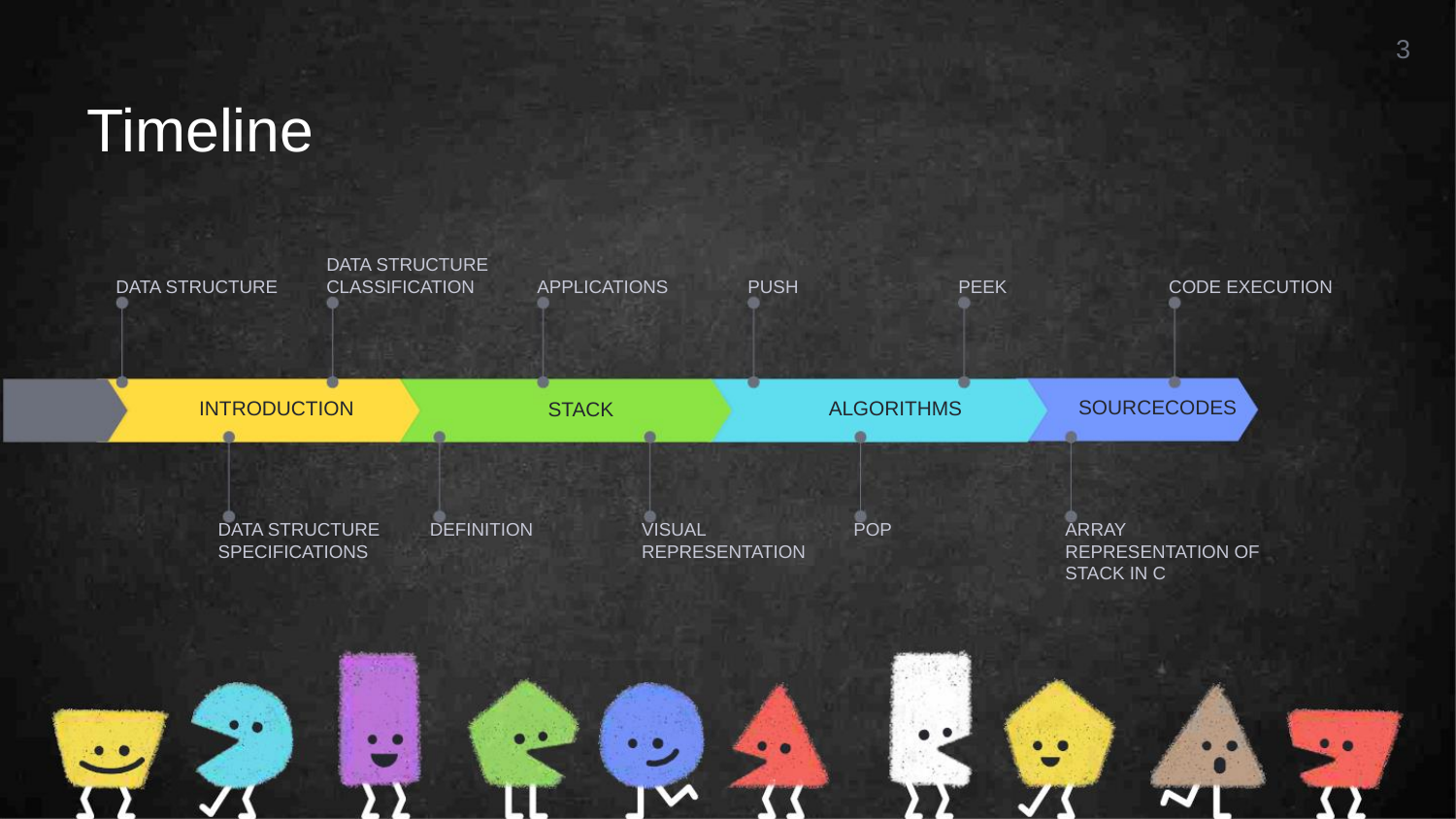

3
Timeline
DATA STRUCTURE
CLASSIFICATION
DATA STRUCTURE
APPLICATIONS
STACK
PUSH
PEEK
CODE EXECUTION
SOURCECODES
INTRODUCTION
ALGORITHMS
DATA STRUCTURE
SPECIFICATIONS
DEFINITION
VISUAL
REPRESENTATION
POP
ARRAY
REPRESENTATION OF
STACK IN C